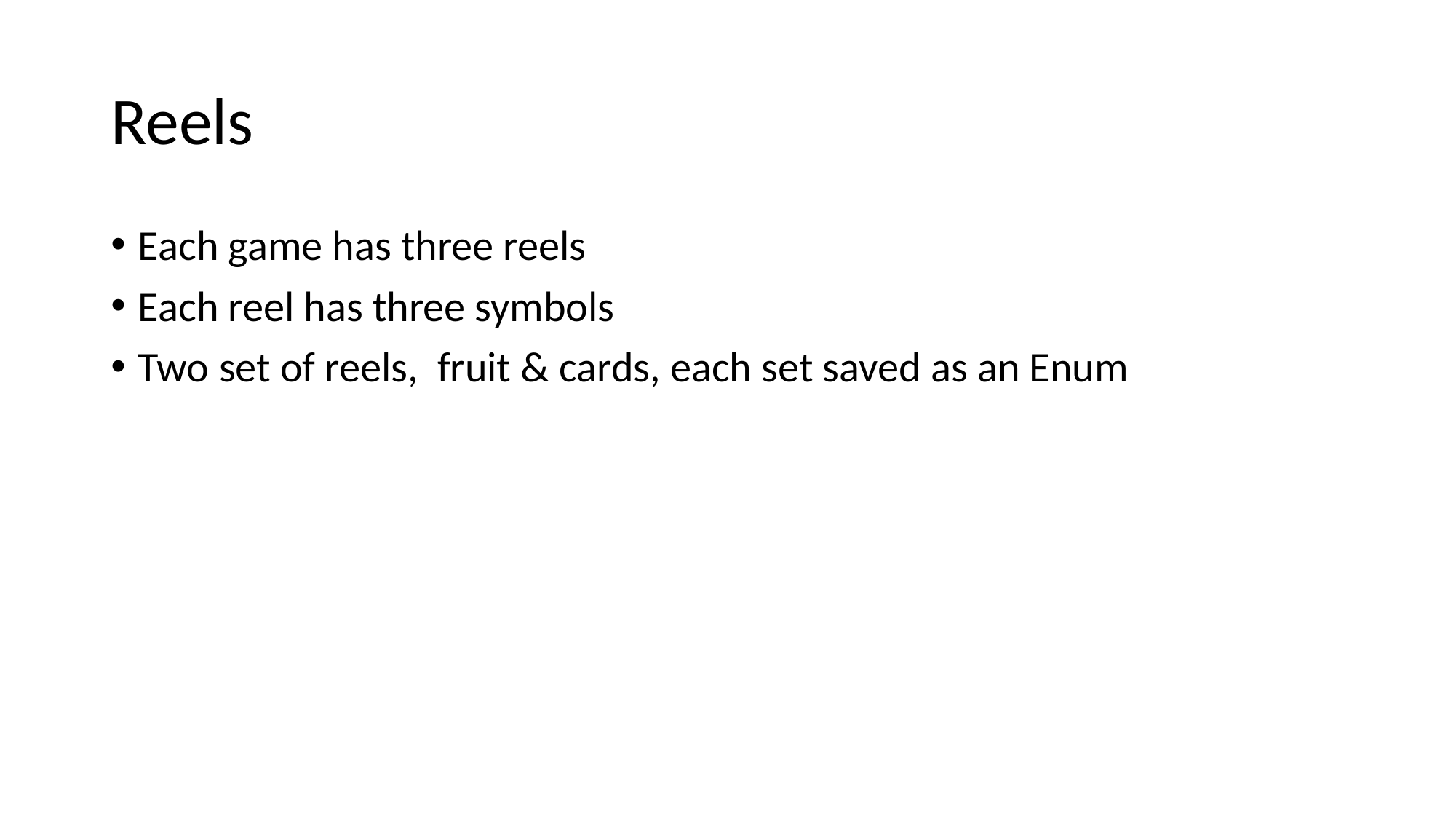

# Reels
Each game has three reels
Each reel has three symbols
Two set of reels,  fruit & cards, each set saved as an Enum